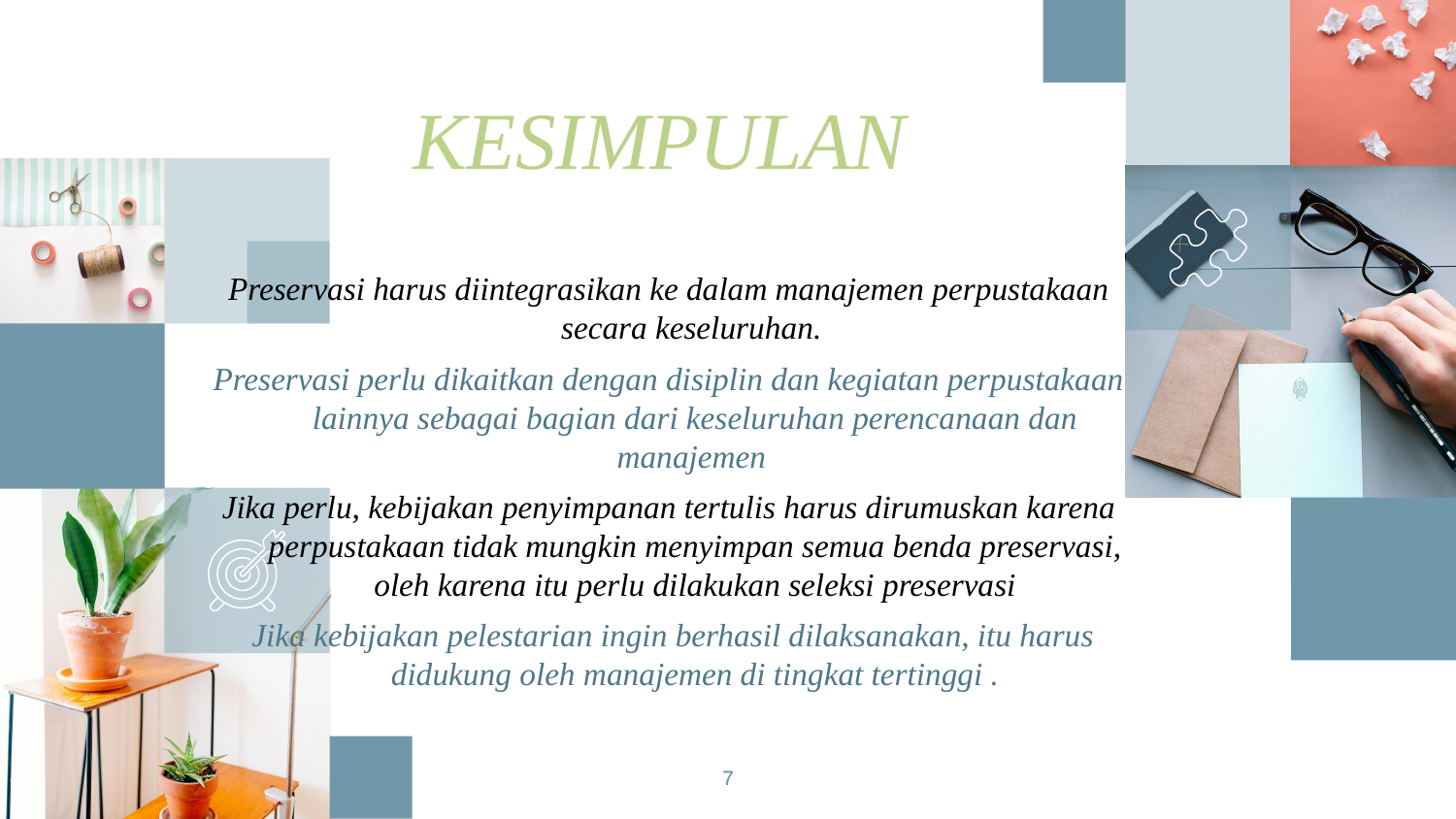

KESIMPULAN

Preservasi harus diintegrasikan ke dalam manajemen perpustakaan secara keseluruhan.
Preservasi perlu dikaitkan dengan disiplin dan kegiatan perpustakaan lainnya sebagai bagian dari keseluruhan perencanaan dan manajemen
Jika perlu, kebijakan penyimpanan tertulis harus dirumuskan karena perpustakaan tidak mungkin menyimpan semua benda preservasi, oleh karena itu perlu dilakukan seleksi preservasi
 Jika kebijakan pelestarian ingin berhasil dilaksanakan, itu harus didukung oleh manajemen di tingkat tertinggi .

7
7